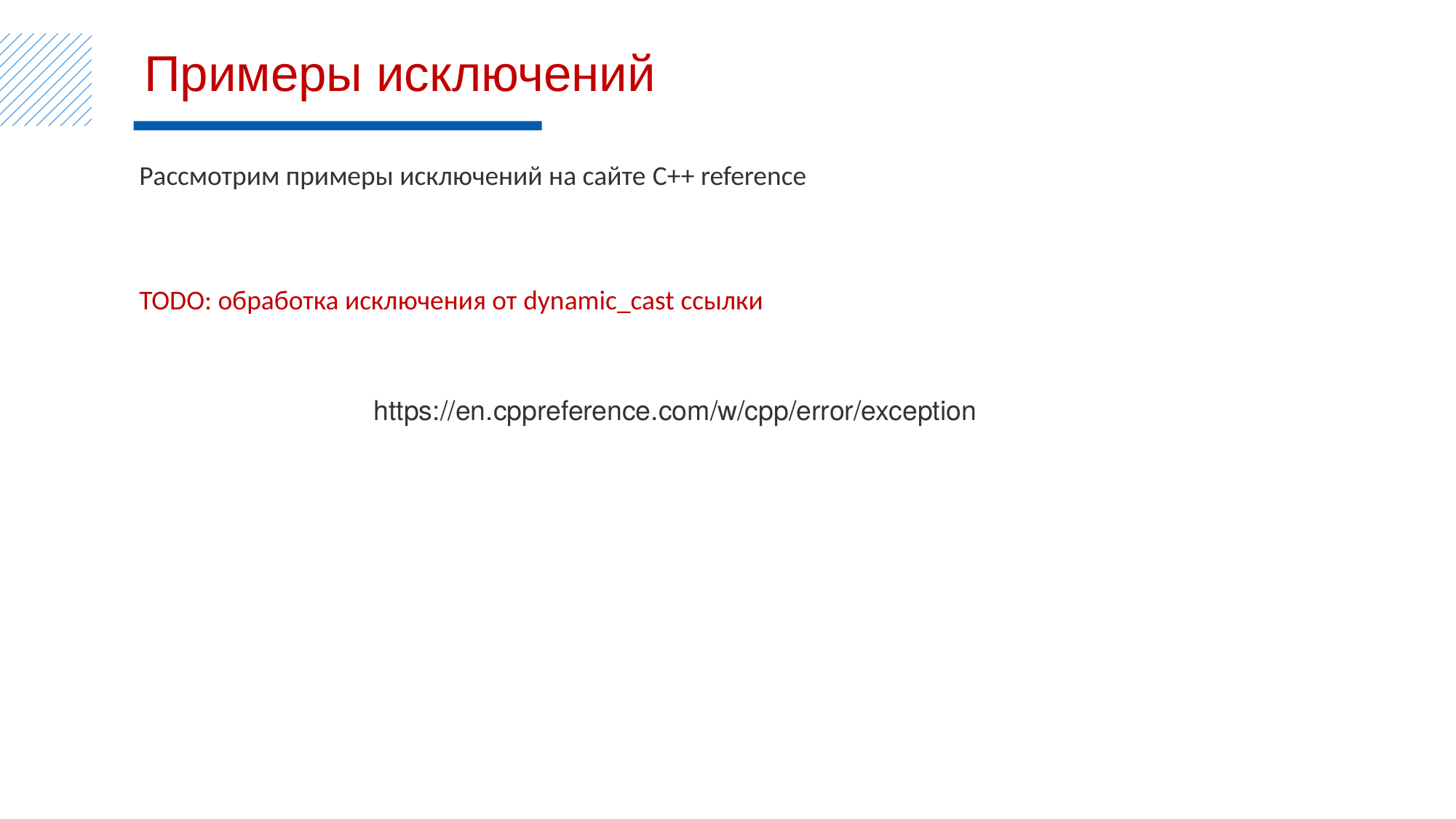

Примеры исключений
Рассмотрим примеры исключений на сайте C++ reference
TODO: обработка исключения от dynamic_cast ссылки
https://en.cppreference.com/w/cpp/error/exception